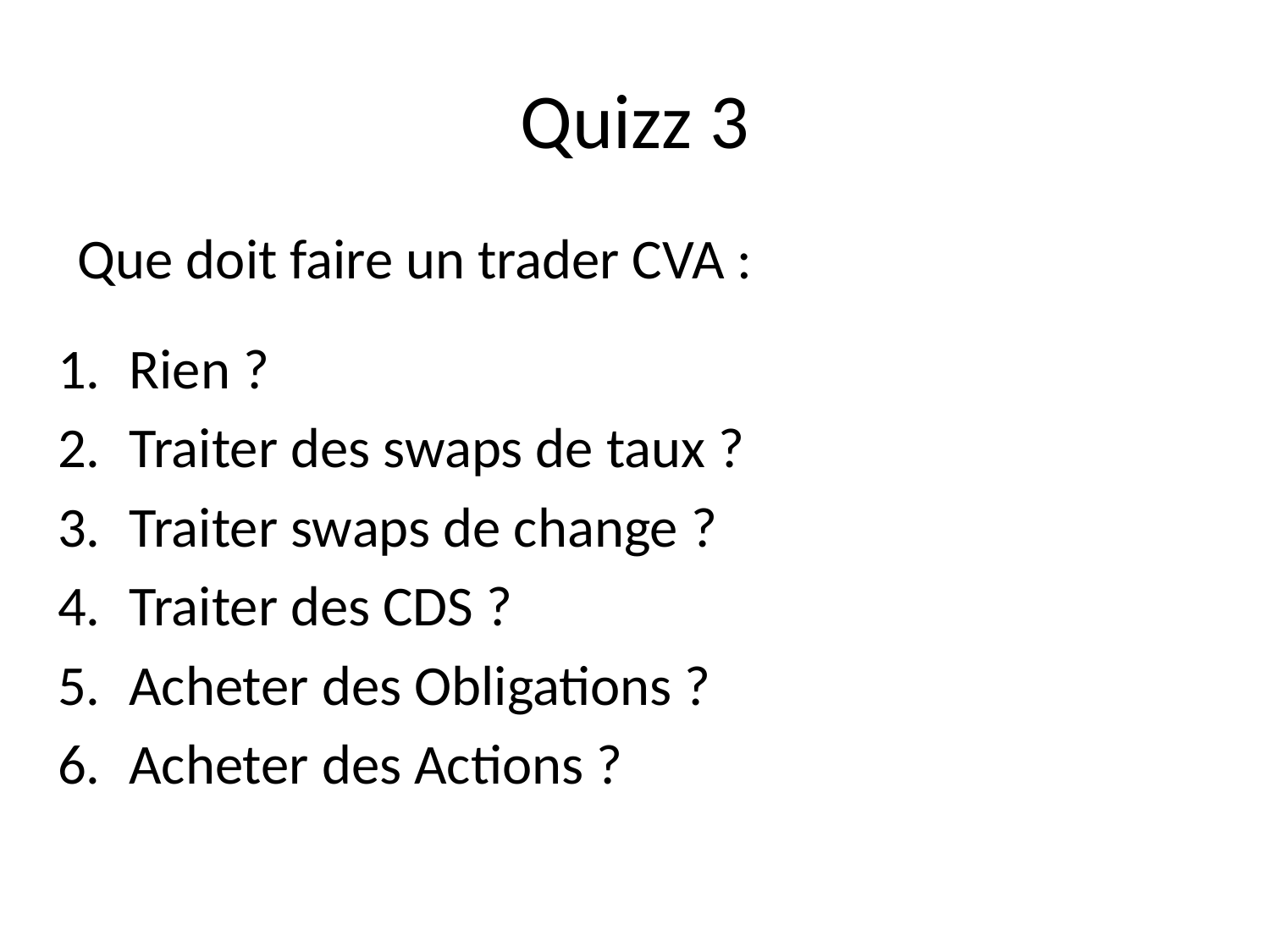

# Quizz 3
Que doit faire un trader CVA :

Rien ?
Traiter des swaps de taux ?
Traiter swaps de change ?
Traiter des CDS ?
Acheter des Obligations ?
Acheter des Actions ?